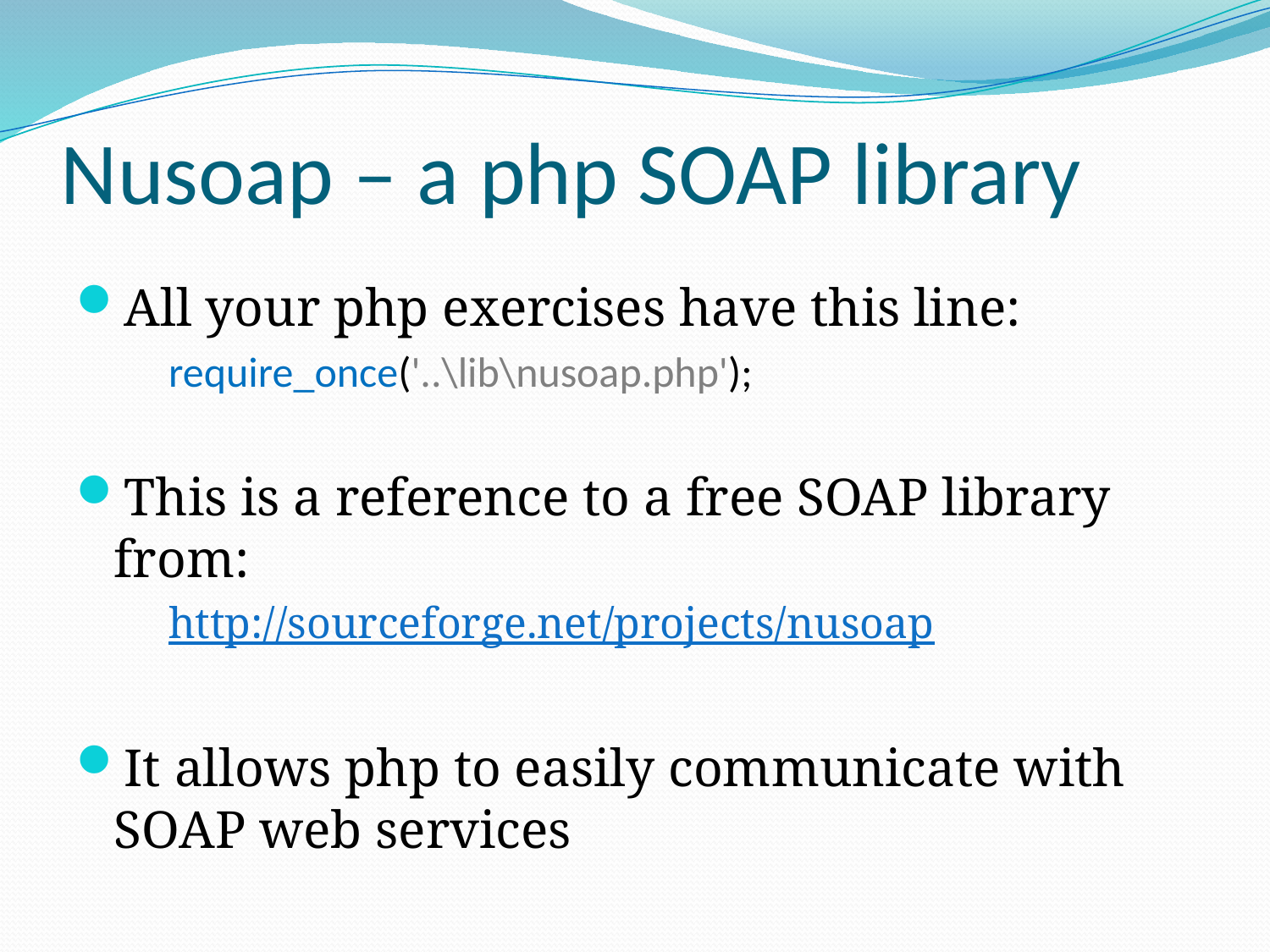

# Nusoap – a php SOAP library
All your php exercises have this line:
require_once('..\lib\nusoap.php');

This is a reference to a free SOAP library from:
http://sourceforge.net/projects/nusoap

It allows php to easily communicate with SOAP web services